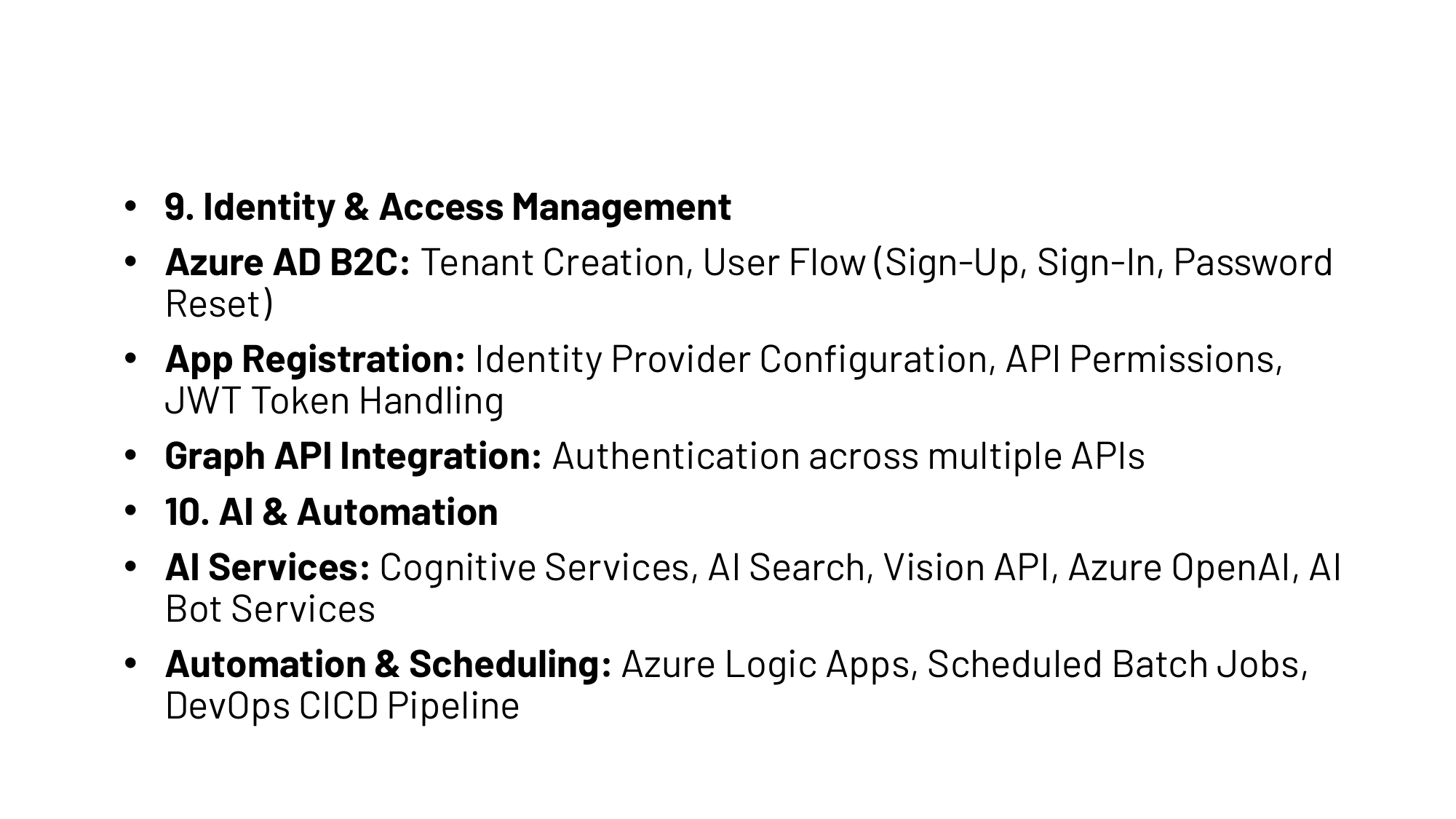

#
9. Identity & Access Management
Azure AD B2C: Tenant Creation, User Flow (Sign-Up, Sign-In, Password Reset)
App Registration: Identity Provider Configuration, API Permissions, JWT Token Handling
Graph API Integration: Authentication across multiple APIs
10. AI & Automation
AI Services: Cognitive Services, AI Search, Vision API, Azure OpenAI, AI Bot Services
Automation & Scheduling: Azure Logic Apps, Scheduled Batch Jobs, DevOps CICD Pipeline